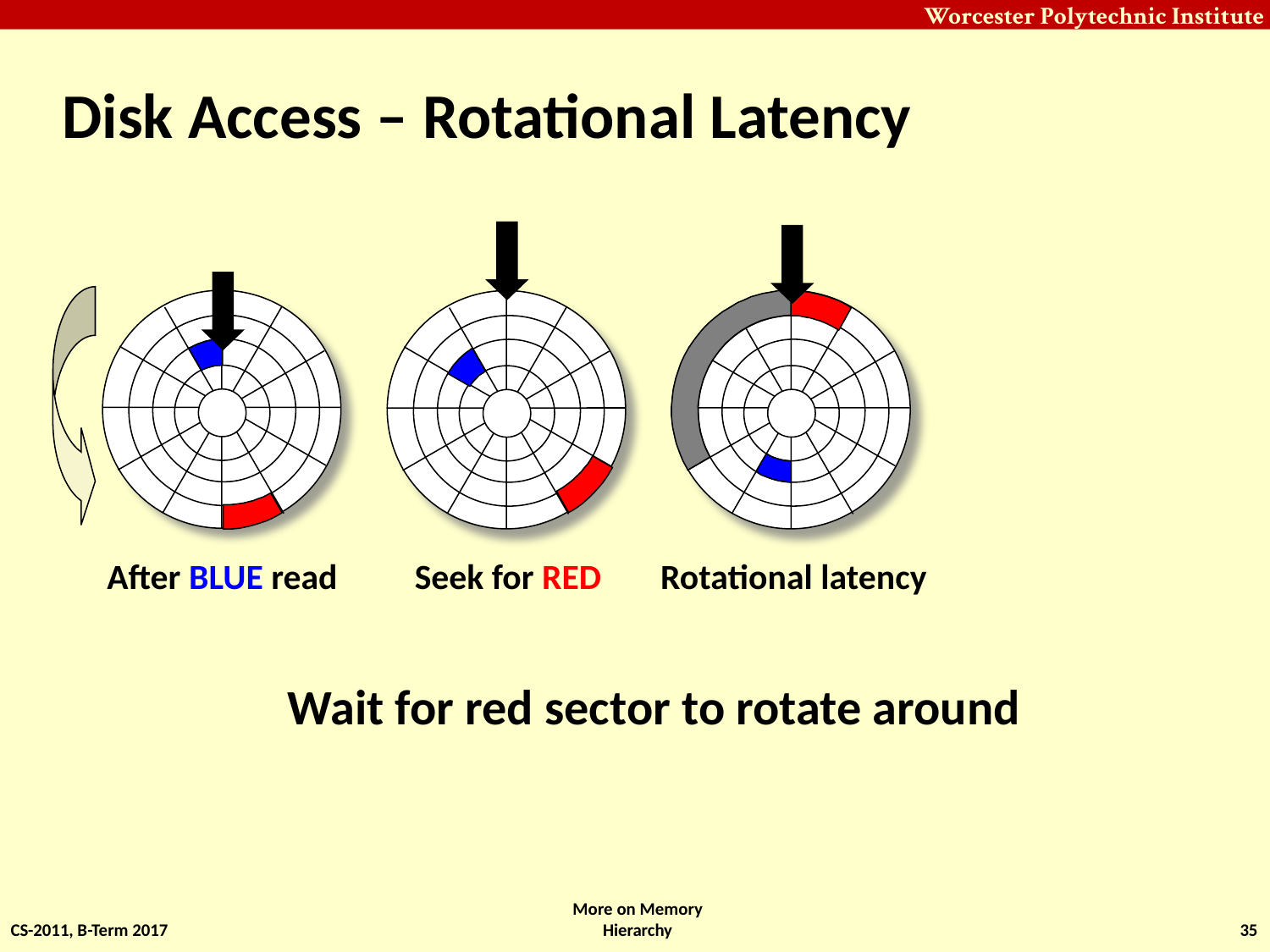

# Disk Access – Rotational Latency

After BLUE read
Seek for RED
Rotational latency
Wait for red sector to rotate around
CS-2011, B-Term 2017
More on Memory Hierarchy
35